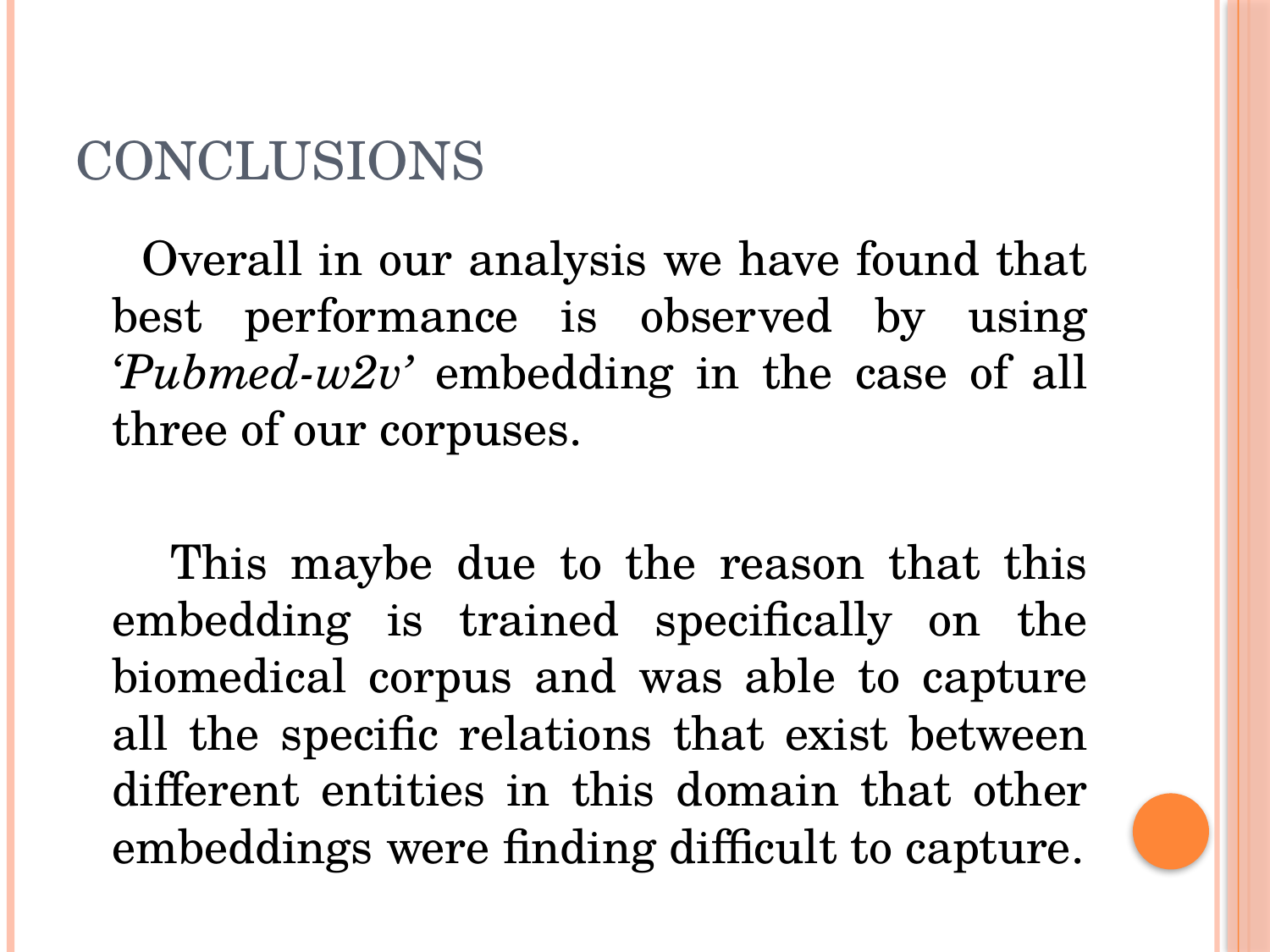

# Conclusions
    Overall in our analysis we have found that best performance is observed by using ‘Pubmed-w2v’ embedding in the case of all three of our corpuses.

    This maybe due to the reason that this embedding is trained specifically on the biomedical corpus and was able to capture all the specific relations that exist between different entities in this domain that other embeddings were finding difficult to capture.